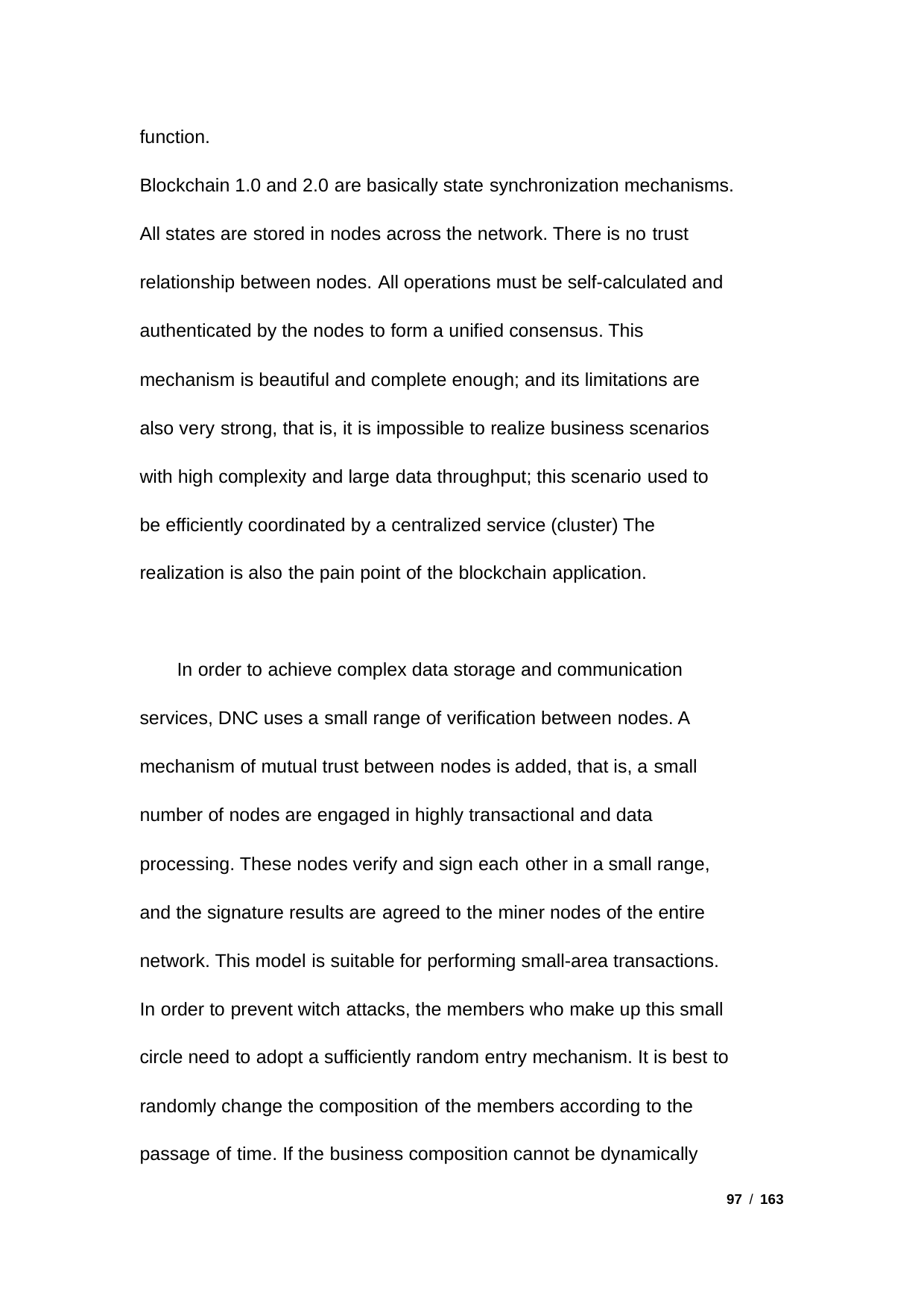

function.
Blockchain 1.0 and 2.0 are basically state synchronization mechanisms.
All states are stored in nodes across the network. There is no trust
relationship between nodes. All operations must be self-calculated and
authenticated by the nodes to form a unified consensus. This
mechanism is beautiful and complete enough; and its limitations are
also very strong, that is, it is impossible to realize business scenarios
with high complexity and large data throughput; this scenario used to
be efficiently coordinated by a centralized service (cluster) The
realization is also the pain point of the blockchain application.
In order to achieve complex data storage and communication
services, DNC uses a small range of verification between nodes. A
mechanism of mutual trust between nodes is added, that is, a small
number of nodes are engaged in highly transactional and data
processing. These nodes verify and sign each other in a small range,
and the signature results are agreed to the miner nodes of the entire
network. This model is suitable for performing small-area transactions.
In order to prevent witch attacks, the members who make up this small
circle need to adopt a sufficiently random entry mechanism. It is best to
randomly change the composition of the members according to the
passage of time. If the business composition cannot be dynamically
97 / 163